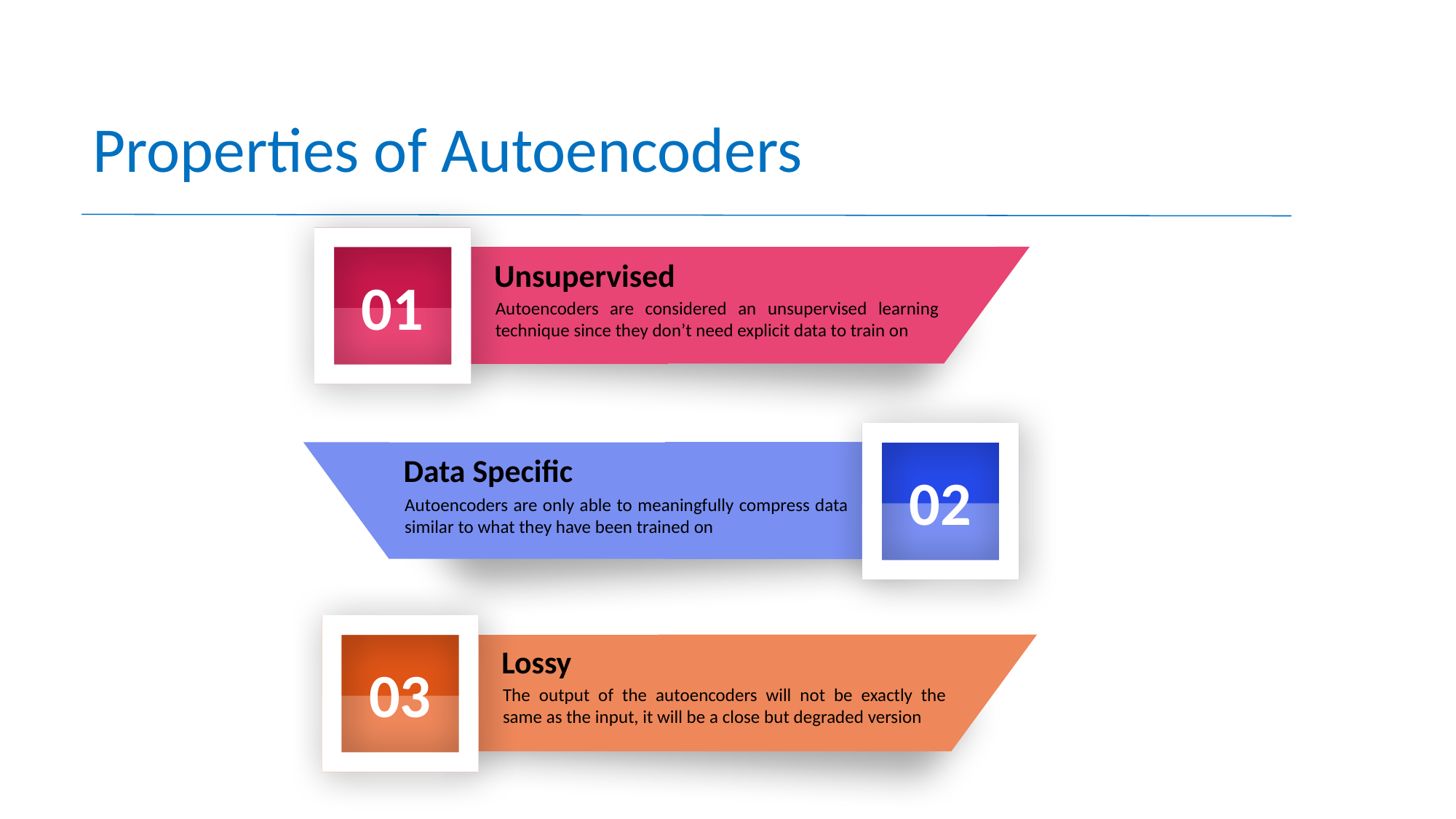

Properties of Autoencoders

Unsupervised
Autoencoders are considered an unsupervised learning technique since they don’t need explicit data to train on
01

Data Specific
Autoencoders are only able to meaningfully compress data similar to what they have been trained on
02

Lossy
The output of the autoencoders will not be exactly the same as the input, it will be a close but degraded version
03